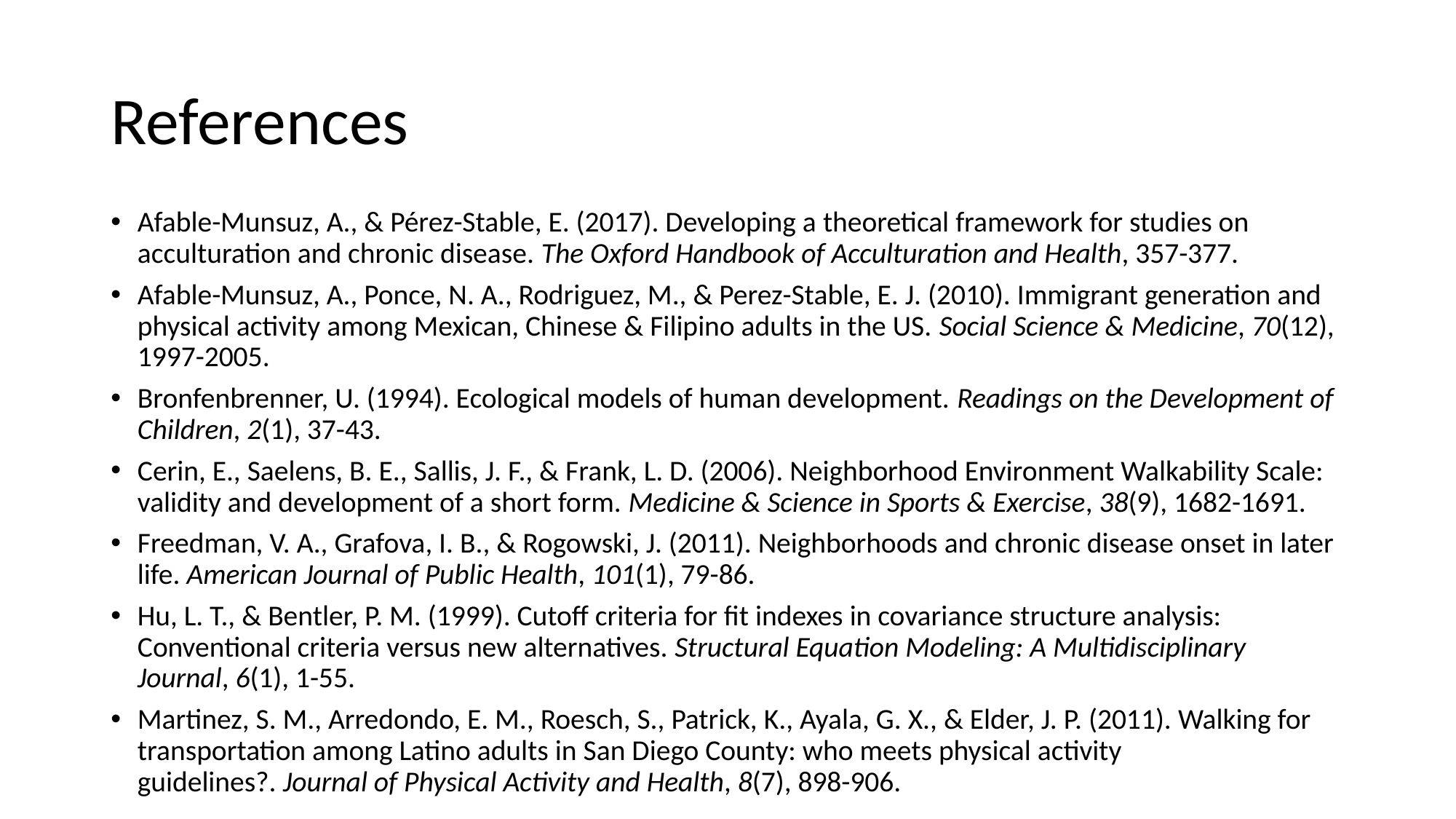

# References
Afable-Munsuz, A., & Pérez-Stable, E. (2017). Developing a theoretical framework for studies on acculturation and chronic disease. The Oxford Handbook of Acculturation and Health, 357-377.
Afable-Munsuz, A., Ponce, N. A., Rodriguez, M., & Perez-Stable, E. J. (2010). Immigrant generation and physical activity among Mexican, Chinese & Filipino adults in the US. Social Science & Medicine, 70(12), 1997-2005.
Bronfenbrenner, U. (1994). Ecological models of human development. Readings on the Development of Children, 2(1), 37-43.
Cerin, E., Saelens, B. E., Sallis, J. F., & Frank, L. D. (2006). Neighborhood Environment Walkability Scale: validity and development of a short form. Medicine & Science in Sports & Exercise, 38(9), 1682-1691.
Freedman, V. A., Grafova, I. B., & Rogowski, J. (2011). Neighborhoods and chronic disease onset in later life. American Journal of Public Health, 101(1), 79-86.
Hu, L. T., & Bentler, P. M. (1999). Cutoff criteria for fit indexes in covariance structure analysis: Conventional criteria versus new alternatives. Structural Equation Modeling: A Multidisciplinary Journal, 6(1), 1-55.
Martinez, S. M., Arredondo, E. M., Roesch, S., Patrick, K., Ayala, G. X., & Elder, J. P. (2011). Walking for transportation among Latino adults in San Diego County: who meets physical activity guidelines?. Journal of Physical Activity and Health, 8(7), 898-906.